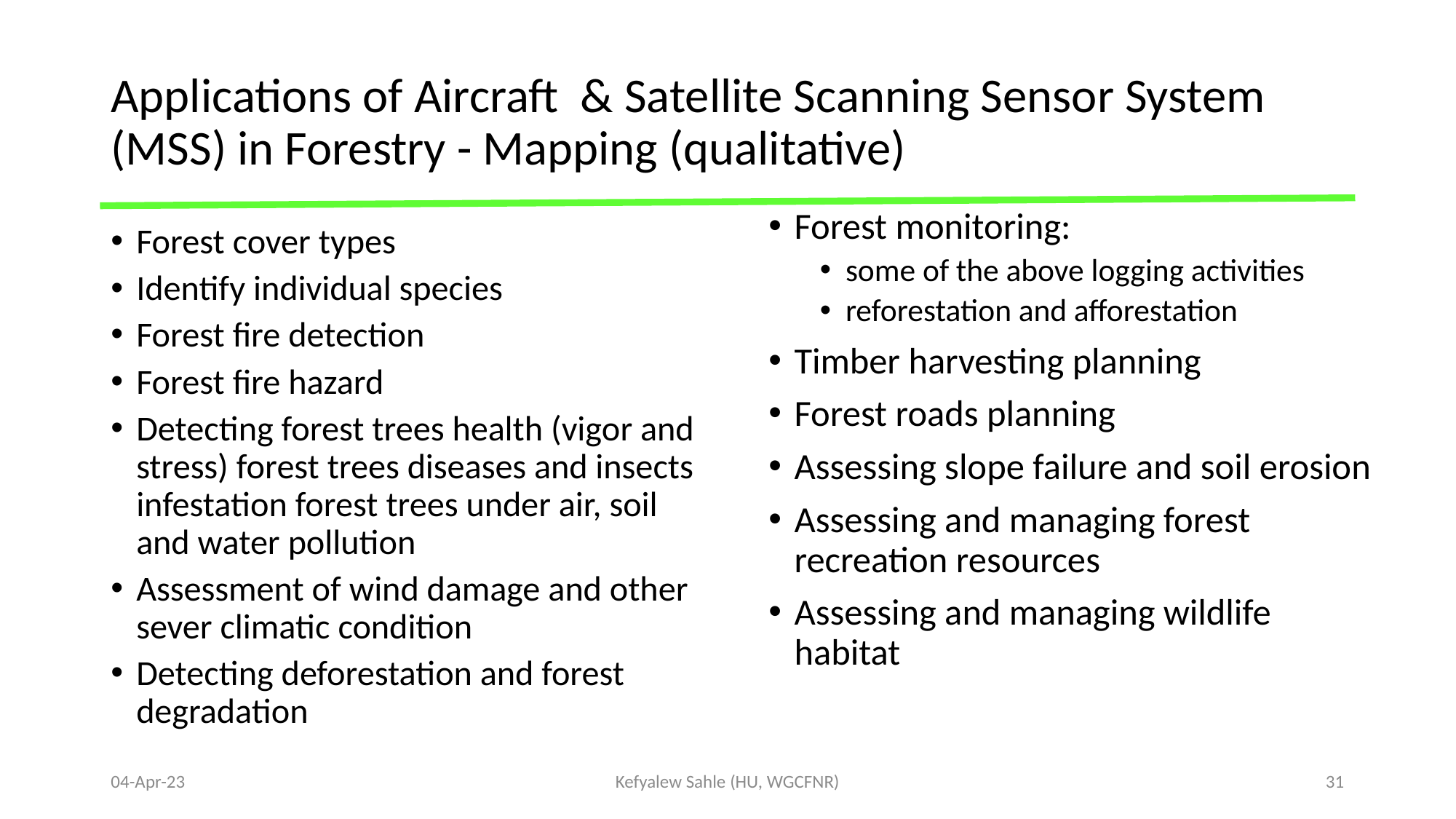

# Applications of Aircraft  & Satellite Scanning Sensor System (MSS) in Forestry - Mapping (qualitative)
Forest monitoring:
some of the above logging activities
reforestation and afforestation
Timber harvesting planning
Forest roads planning
Assessing slope failure and soil erosion
Assessing and managing forest recreation resources
Assessing and managing wildlife habitat

Forest cover types
Identify individual species
Forest fire detection
Forest fire hazard
Detecting forest trees health (vigor and stress) forest trees diseases and insects infestation forest trees under air, soil and water pollution
Assessment of wind damage and other sever climatic condition
Detecting deforestation and forest degradation
04-Apr-23
Kefyalew Sahle (HU, WGCFNR)
31